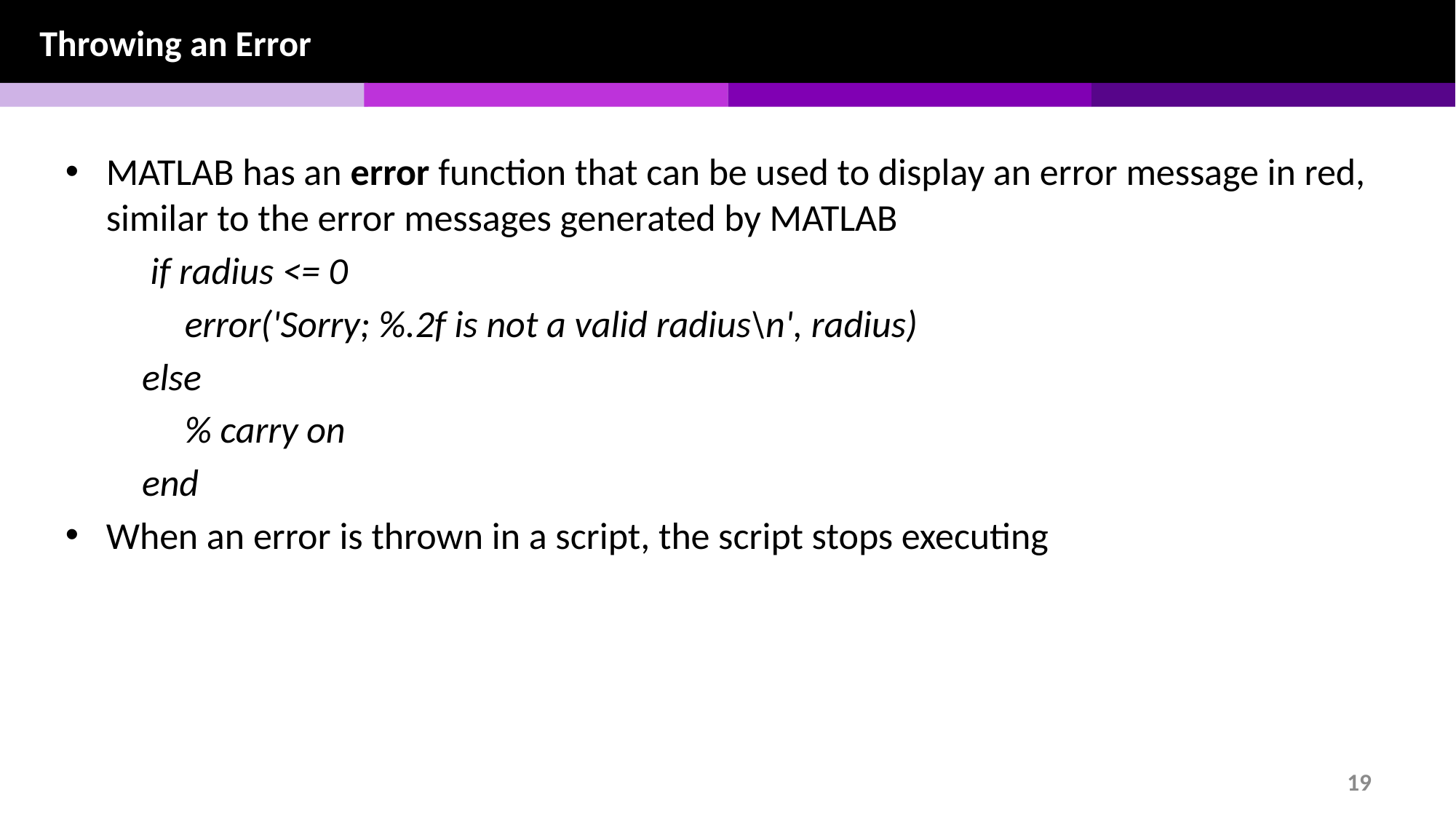

Throwing an Error
MATLAB has an error function that can be used to display an error message in red, similar to the error messages generated by MATLAB
 if radius <= 0
     error('Sorry; %.2f is not a valid radius\n', radius)
else
     % carry on
end
When an error is thrown in a script, the script stops executing